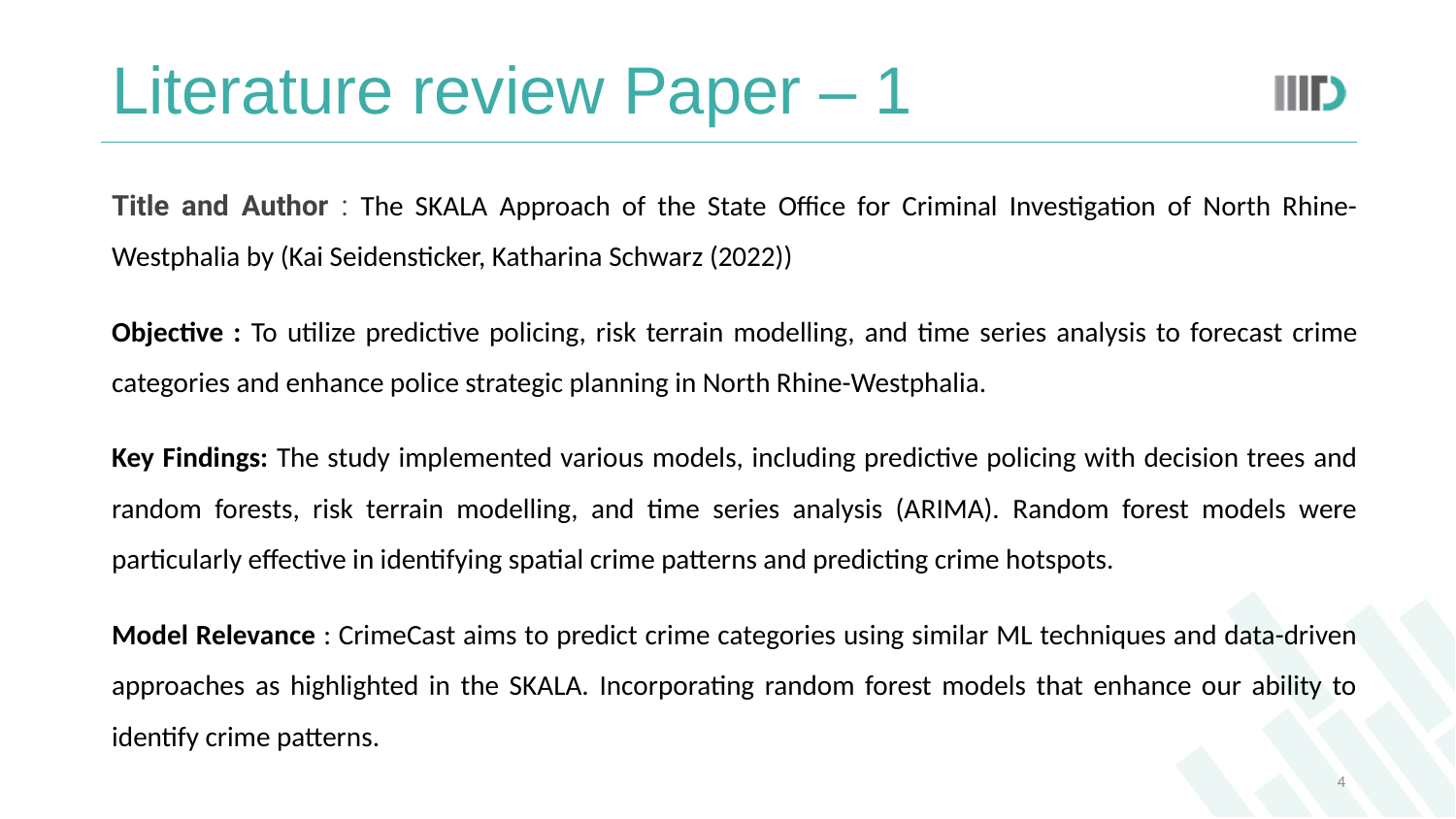

# Literature review Paper – 1
Title and Author : The SKALA Approach of the State Office for Criminal Investigation of North Rhine-Westphalia by (Kai Seidensticker, Katharina Schwarz (2022))
Objective : To utilize predictive policing, risk terrain modelling, and time series analysis to forecast crime categories and enhance police strategic planning in North Rhine-Westphalia.
Key Findings: The study implemented various models, including predictive policing with decision trees and random forests, risk terrain modelling, and time series analysis (ARIMA). Random forest models were particularly effective in identifying spatial crime patterns and predicting crime hotspots.
Model Relevance : CrimeCast aims to predict crime categories using similar ML techniques and data-driven approaches as highlighted in the SKALA. Incorporating random forest models that enhance our ability to identify crime patterns.

4